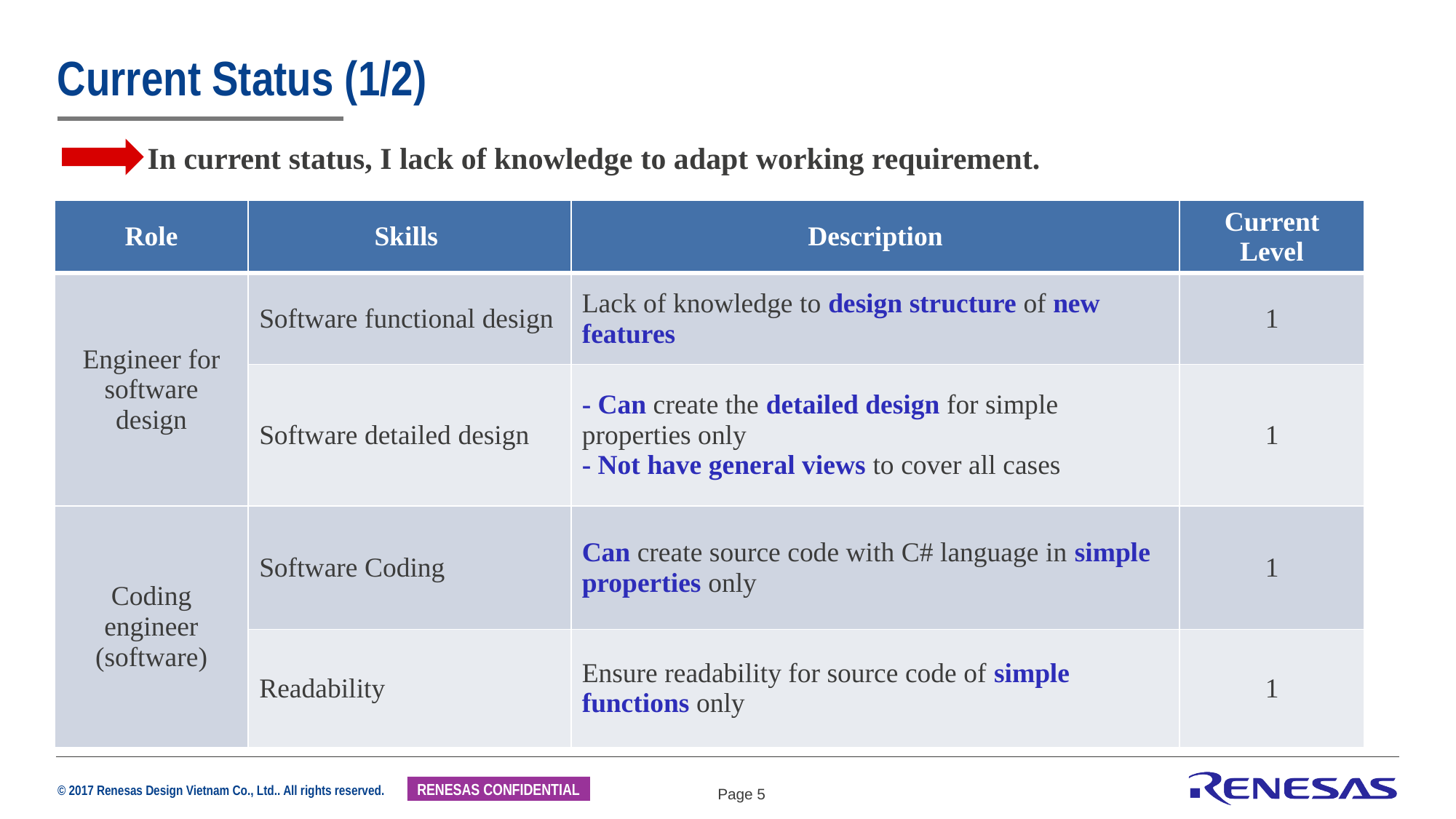

# Current Status (1/2)

In current status, I lack of knowledge to adapt working requirement.
| Role | Skills | Description | Current Level |
| --- | --- | --- | --- |
| Engineer for software design | Software functional design | Lack of knowledge to design structure of new features | 1 |
|  | Software detailed design | - Can create the detailed design for simple properties only - Not have general views to cover all cases | 1 |
| Coding engineer (software) | Software Coding | Can create source code with C# language in simple properties only | 1 |
|  | Readability | Ensure readability for source code of simple functions only | 1 |
Page 5